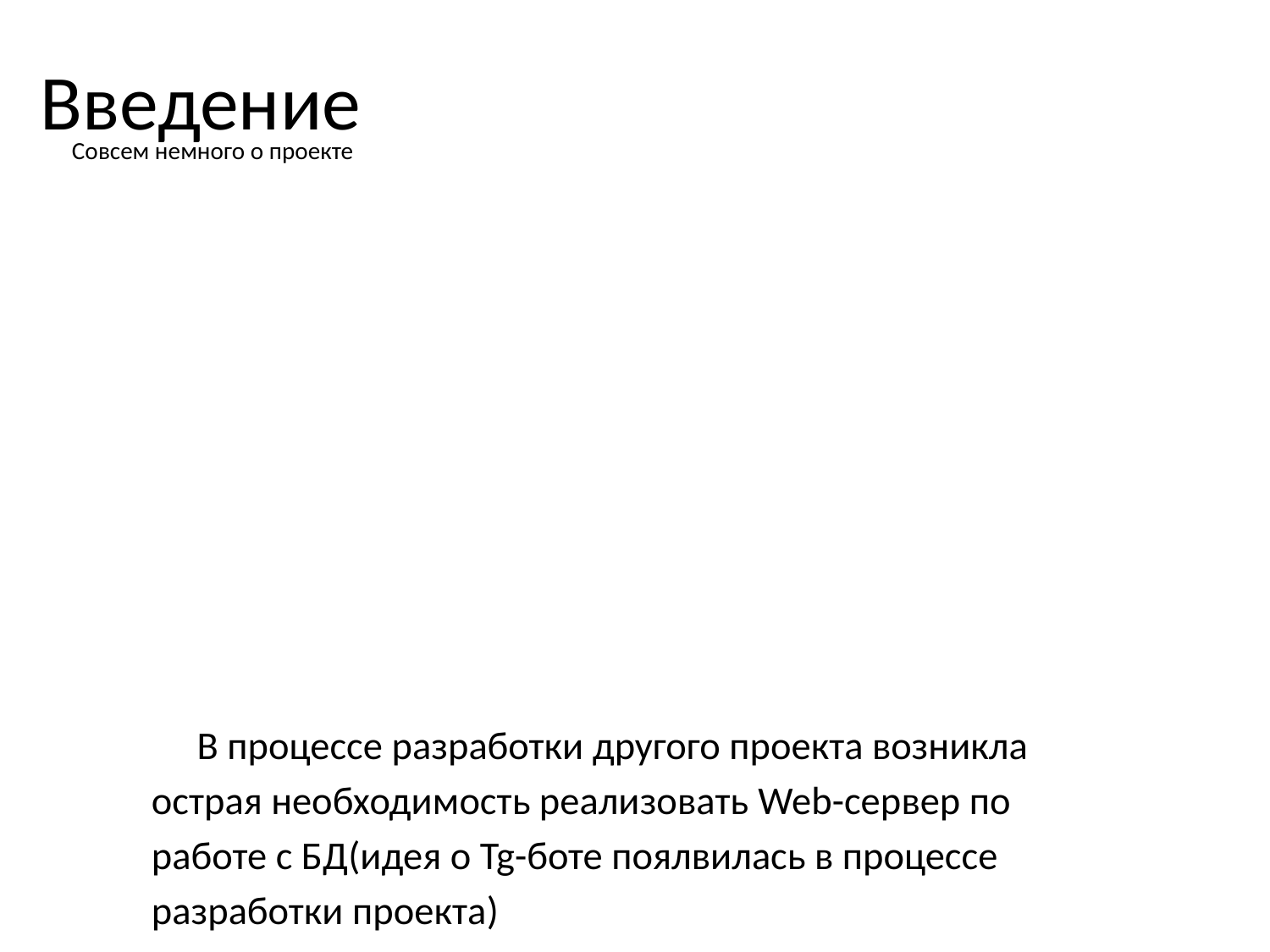

# Введение
Совсем немного о проекте
	В процессе разработки другого проекта возникла
острая необходимость реализовать Web-сервер по
работе с БД(идея о Tg-боте поялвилась в процессе
разработки проекта)